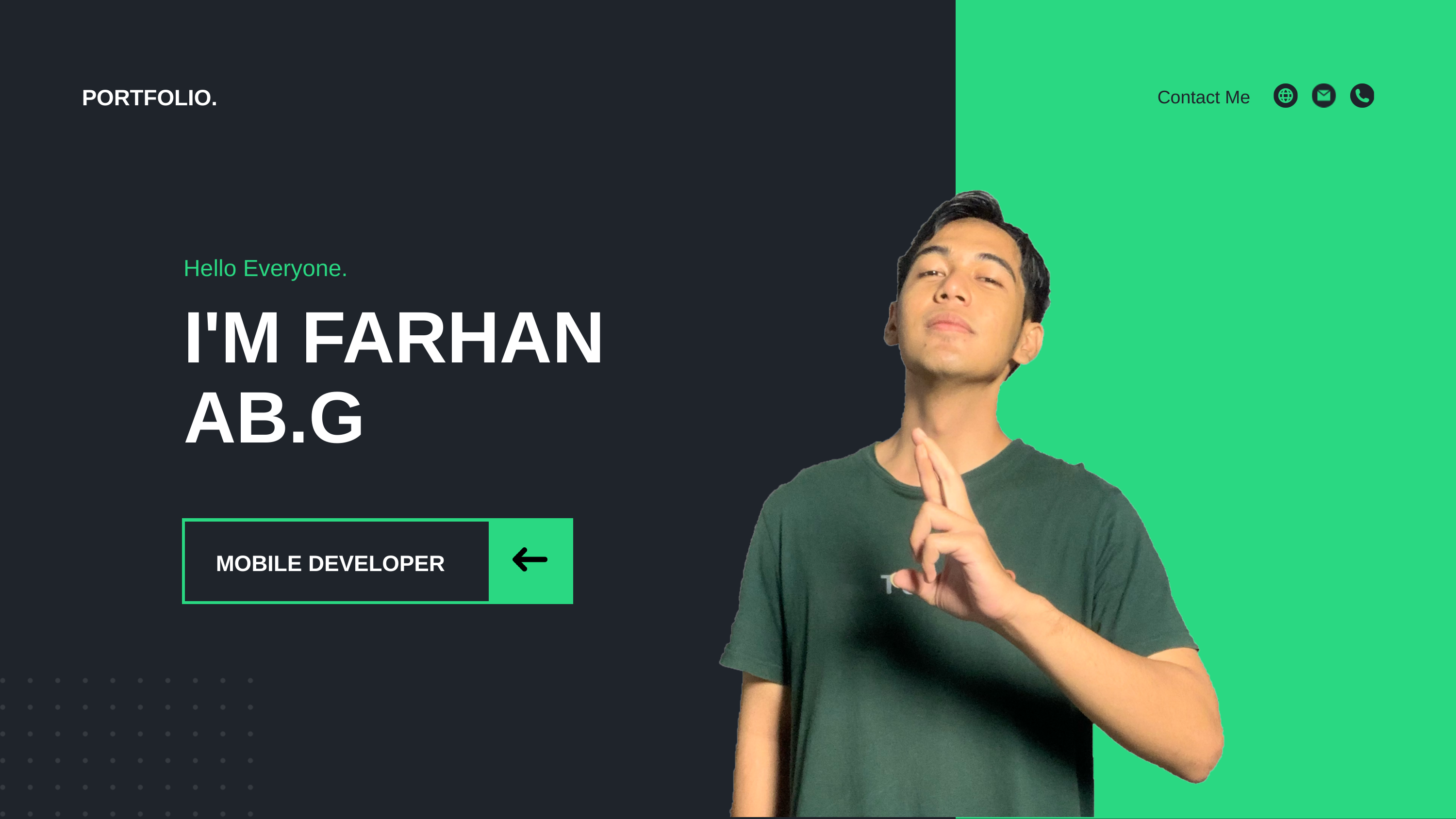

PORTFOLIO.
Contact Me

Hello Everyone.
I'M FARHAN AB.G

MOBILE DEVELOPER